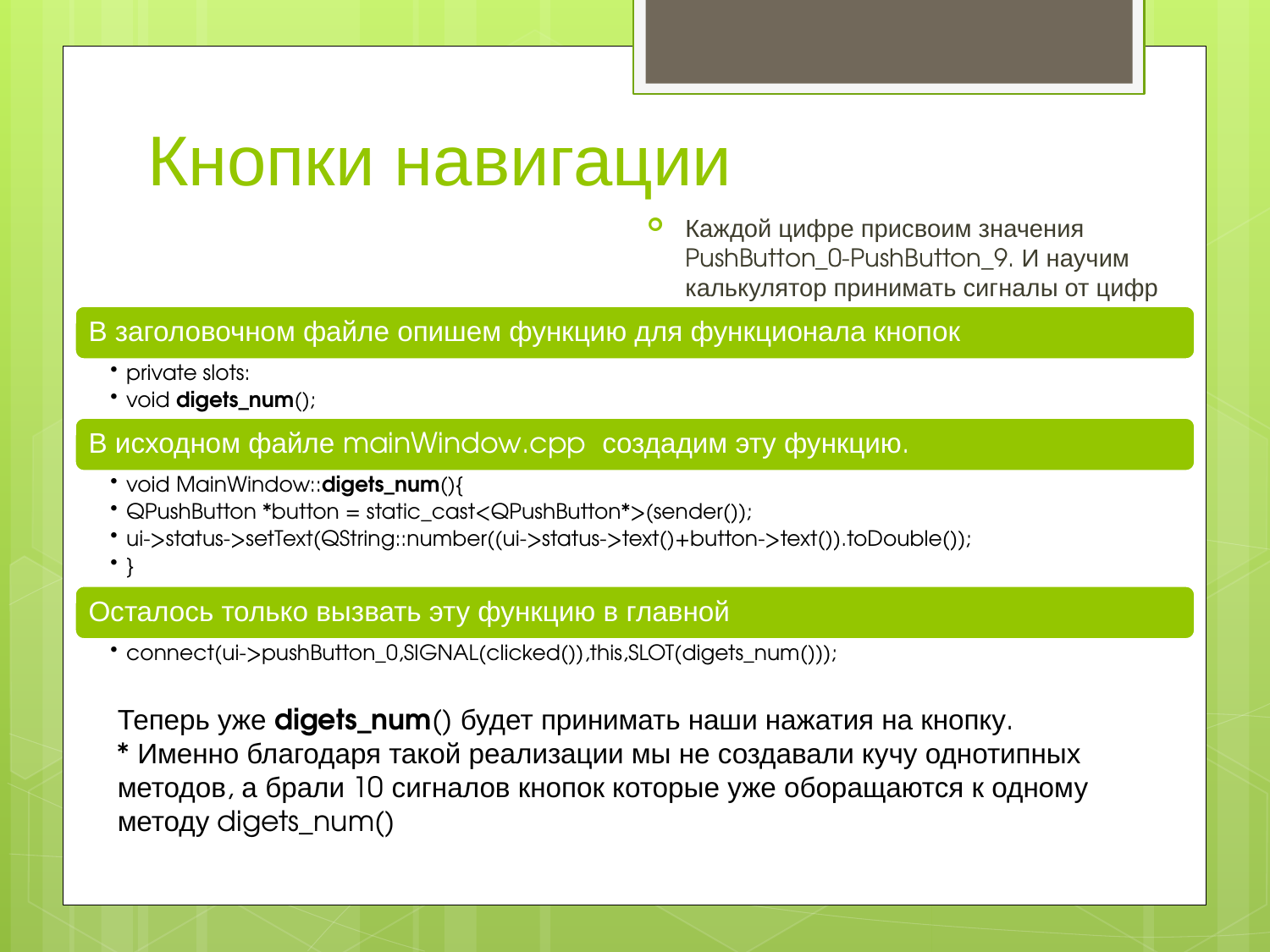

# Кнопки навигации
Каждой цифре присвоим значения PushButton_0-PushButton_9. И научим калькулятор принимать сигналы от цифр
В заголовочном файле опишем функцию для функционала кнопок
private slots:
void digets_num();
В исходном файле mainWindow.cpp  создадим эту функцию.
void MainWindow::digets_num(){
QPushButton *button = static_cast<QPushButton*>(sender());
ui->status->setText(QString::number((ui->status->text()+button->text()).toDouble());
}
Осталось только вызвать эту функцию в главной
connect(ui->pushButton_0,SIGNAL(clicked()),this,SLOT(digets_num()));
Теперь уже digets_num() будет принимать наши нажатия на кнопку.
* Именно благодаря такой реализации мы не создавали кучу однотипных методов, а брали 10 сигналов кнопок которые уже оборащаются к одному методу digets_num()